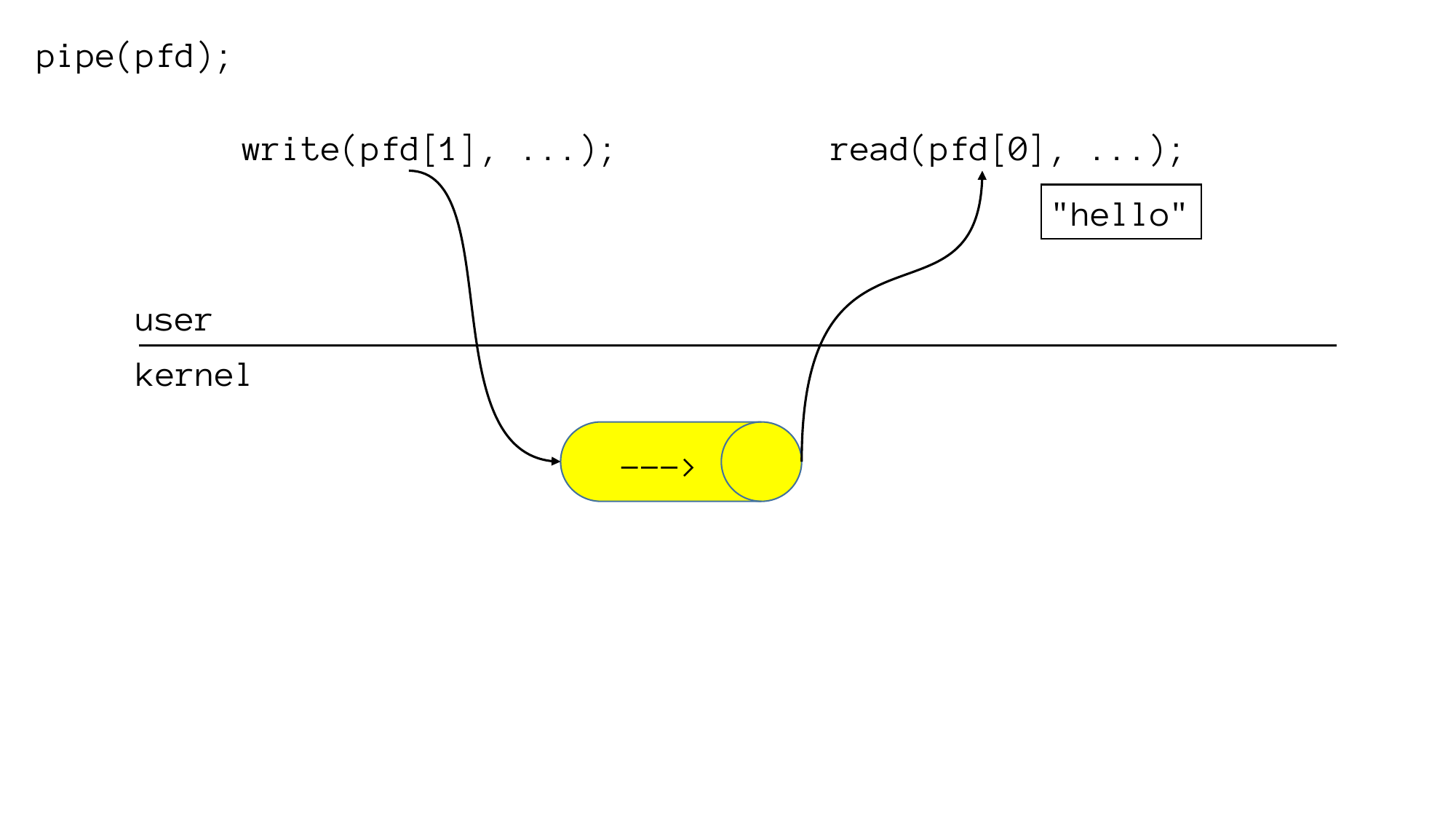

pipe(pfd);
write(pfd[1], ...);
read(pfd[0], ...);
"hello"
user
kernel
--->